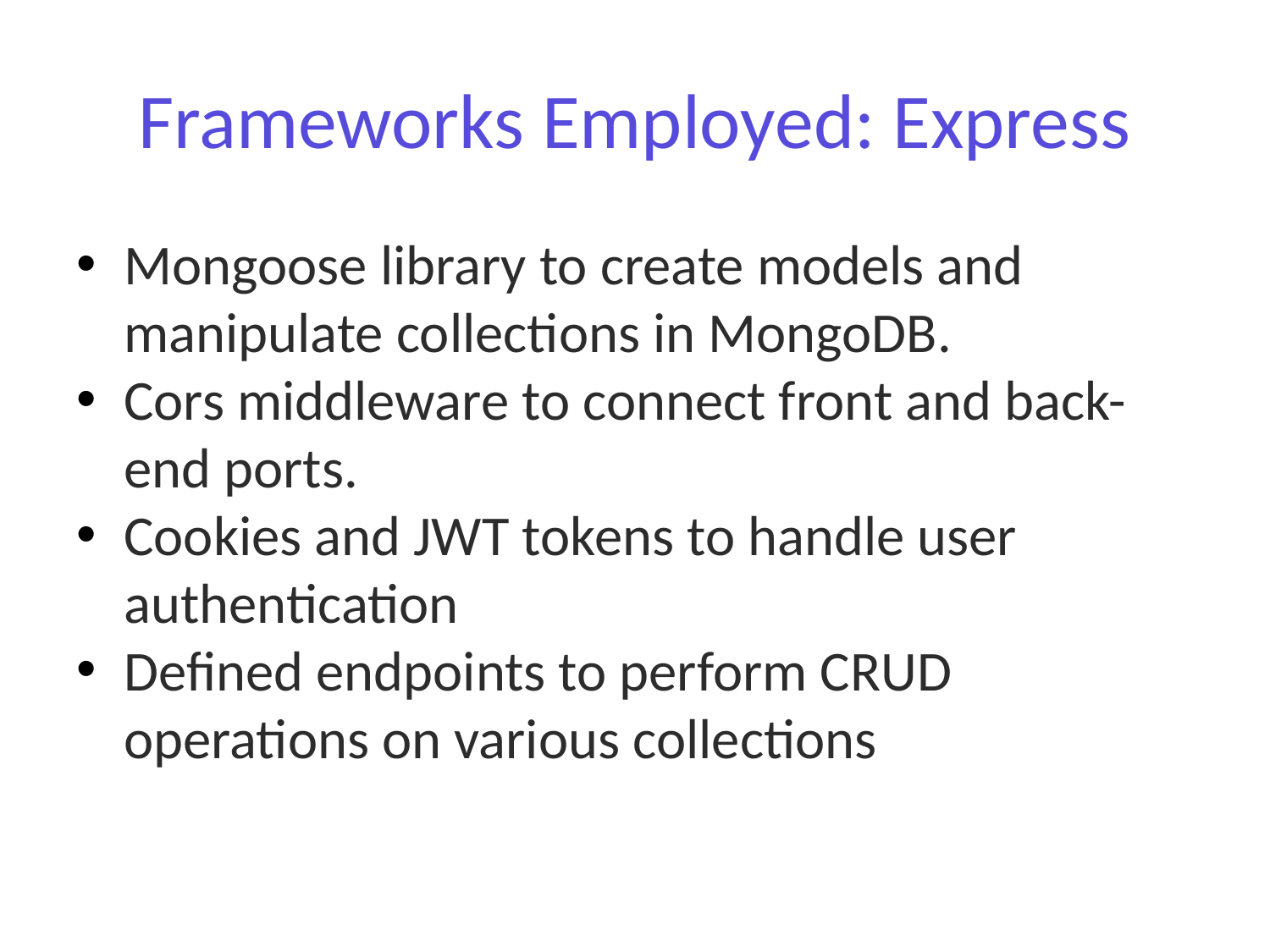

# Frameworks Employed: Express
Mongoose library to create models and manipulate collections in MongoDB.
Cors middleware to connect front and back-end ports.
Cookies and JWT tokens to handle user authentication
Defined endpoints to perform CRUD operations on various collections